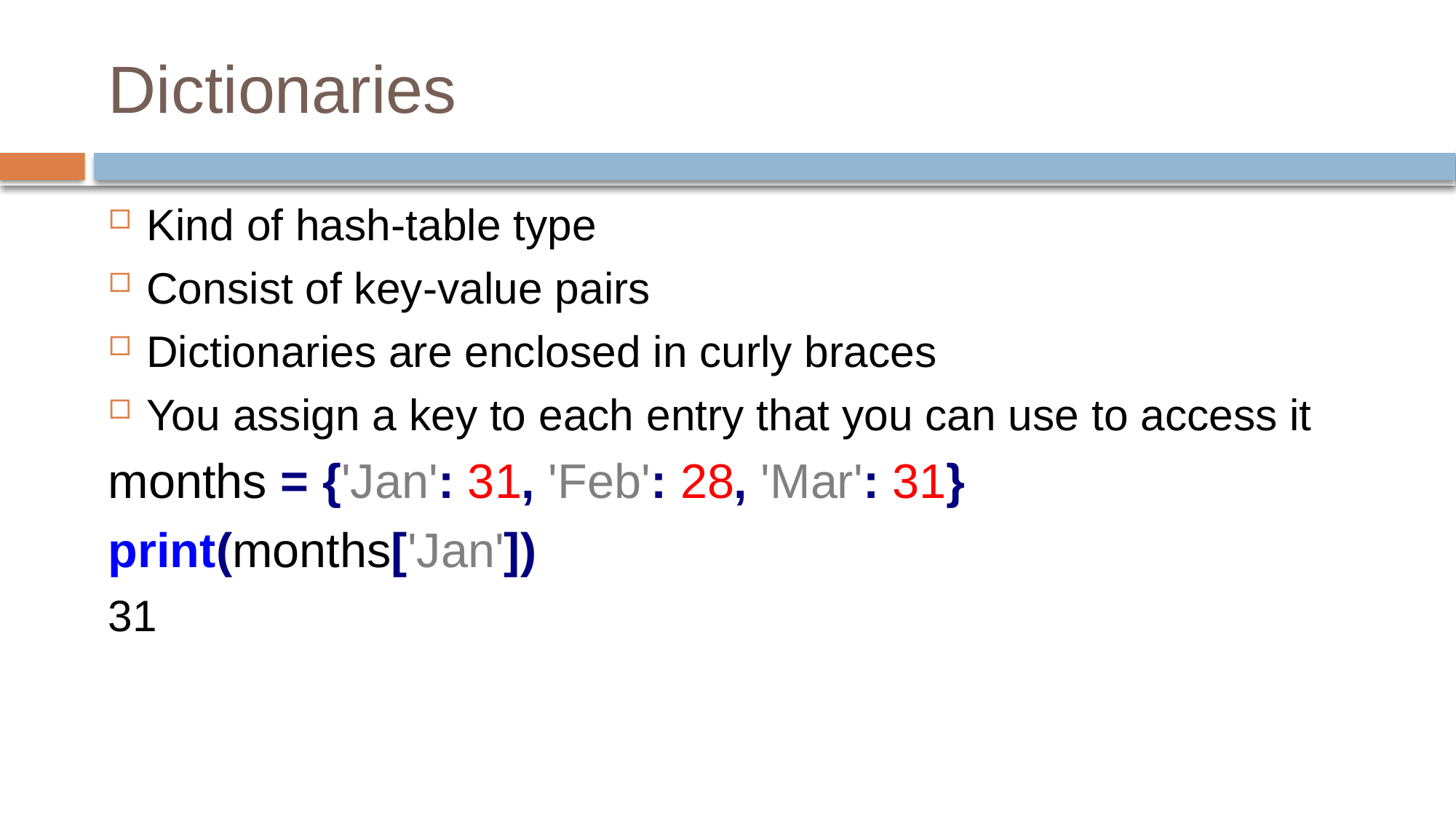

# Dictionaries
Kind of hash-table type
Consist of key-value pairs
Dictionaries are enclosed in curly braces
You assign a key to each entry that you can use to access it
months = {'Jan': 31, 'Feb': 28, 'Mar': 31}
print(months['Jan'])
31